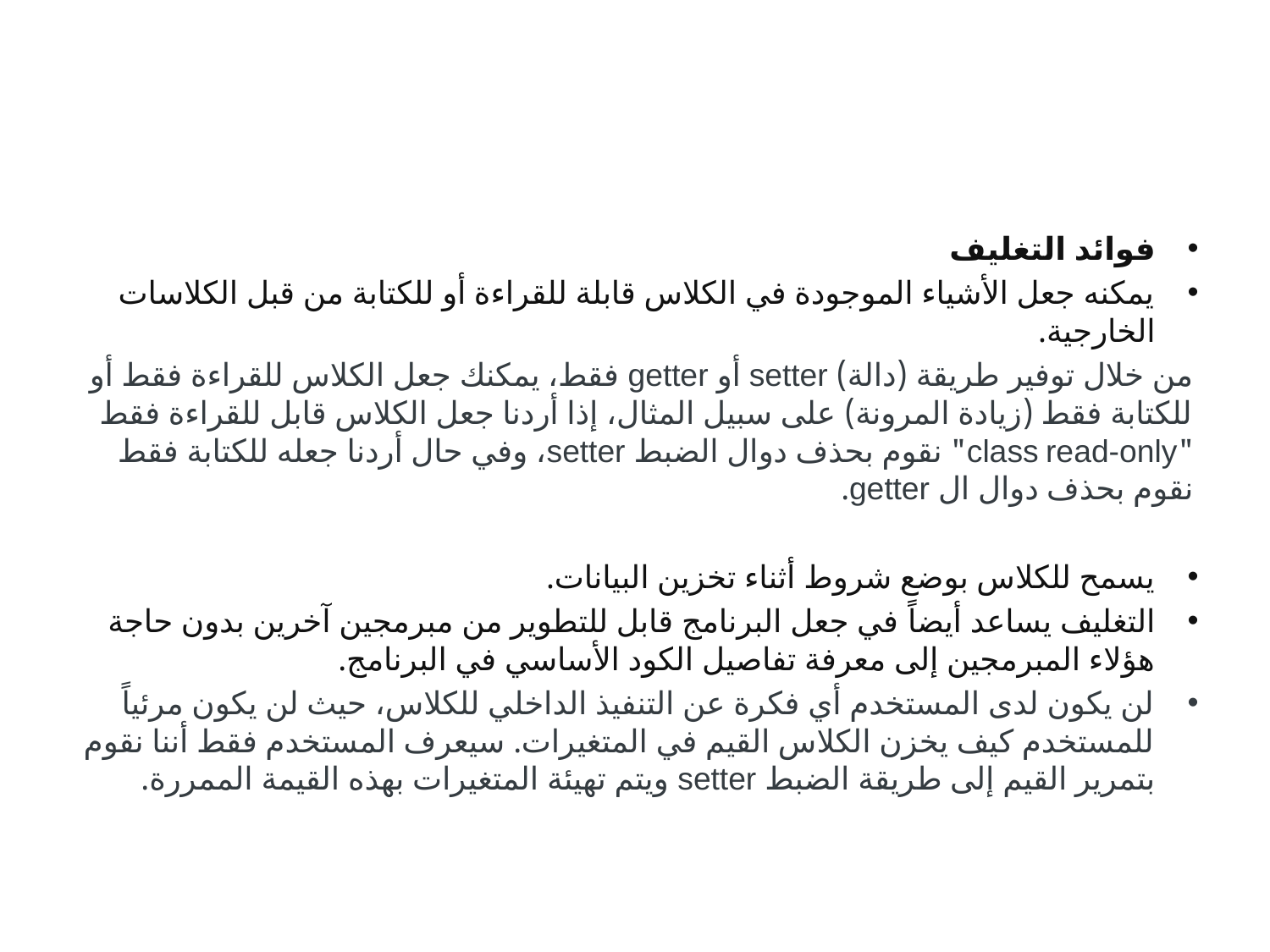

#
فوائد التغليف
يمكنه جعل الأشياء الموجودة في الكلاس قابلة للقراءة أو للكتابة من قبل الكلاسات الخارجية.
من خلال توفير طريقة (دالة) setter أو getter فقط، يمكنك جعل الكلاس للقراءة فقط أو للكتابة فقط (زيادة المرونة) على سبيل المثال، إذا أردنا جعل الكلاس قابل للقراءة فقط "class read-only" نقوم بحذف دوال الضبط setter، وفي حال أردنا جعله للكتابة فقط نقوم بحذف دوال ال getter.

يسمح للكلاس بوضع شروط أثناء تخزين البيانات.
التغليف يساعد أيضاً في جعل البرنامج قابل للتطوير من مبرمجين آخرين بدون حاجة هؤلاء المبرمجين إلى معرفة تفاصيل الكود الأساسي في البرنامج.
لن يكون لدى المستخدم أي فكرة عن التنفيذ الداخلي للكلاس، حيث لن يكون مرئياً للمستخدم كيف يخزن الكلاس القيم في المتغيرات. سيعرف المستخدم فقط أننا نقوم بتمرير القيم إلى طريقة الضبط setter ويتم تهيئة المتغيرات بهذه القيمة الممررة.